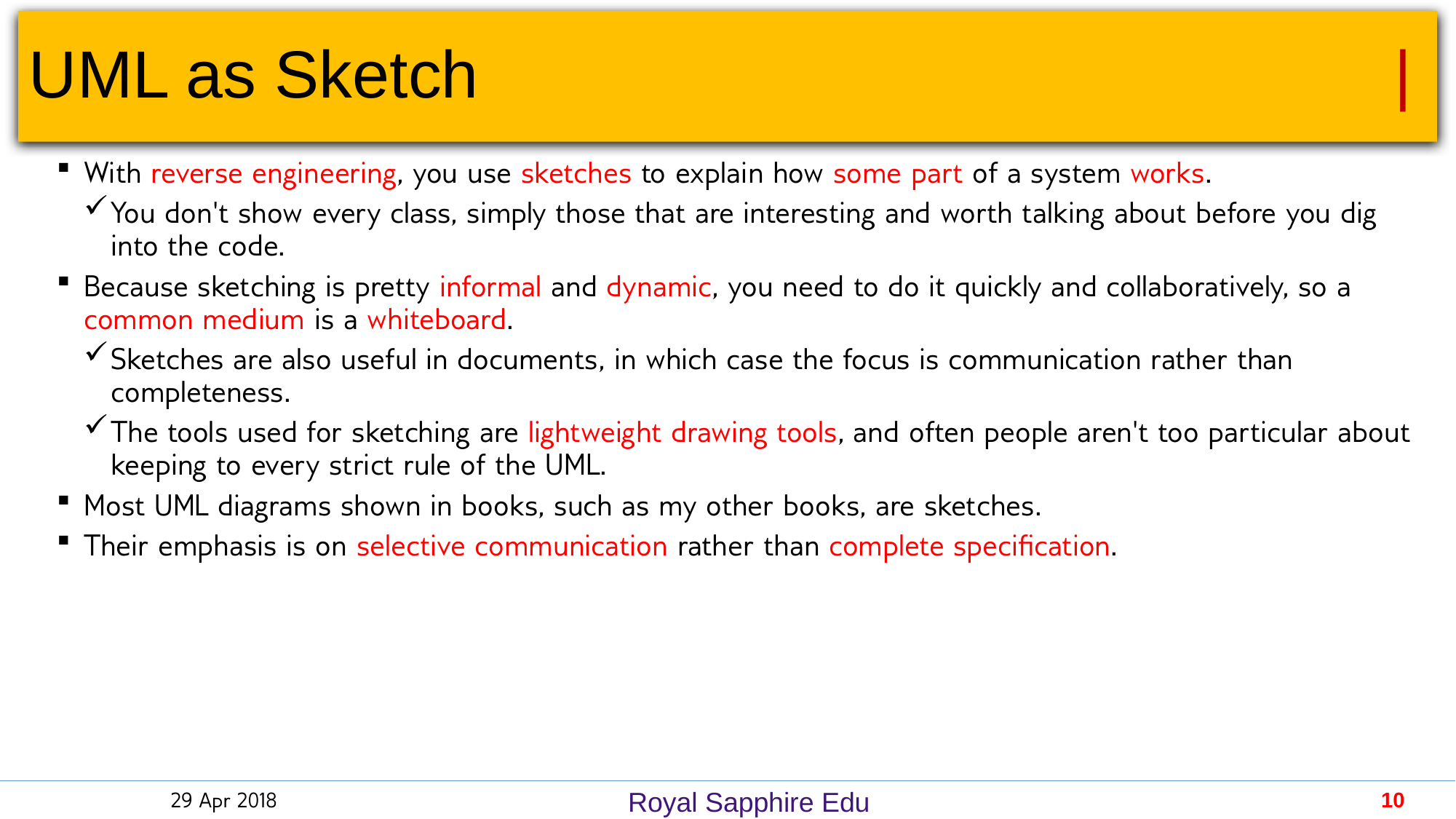

# UML as Sketch 								   |
With reverse engineering, you use sketches to explain how some part of a system works.
You don't show every class, simply those that are interesting and worth talking about before you dig into the code.
Because sketching is pretty informal and dynamic, you need to do it quickly and collaboratively, so a common medium is a whiteboard.
Sketches are also useful in documents, in which case the focus is communication rather than completeness.
The tools used for sketching are lightweight drawing tools, and often people aren't too particular about keeping to every strict rule of the UML.
Most UML diagrams shown in books, such as my other books, are sketches.
Their emphasis is on selective communication rather than complete specification.
29 Apr 2018
10